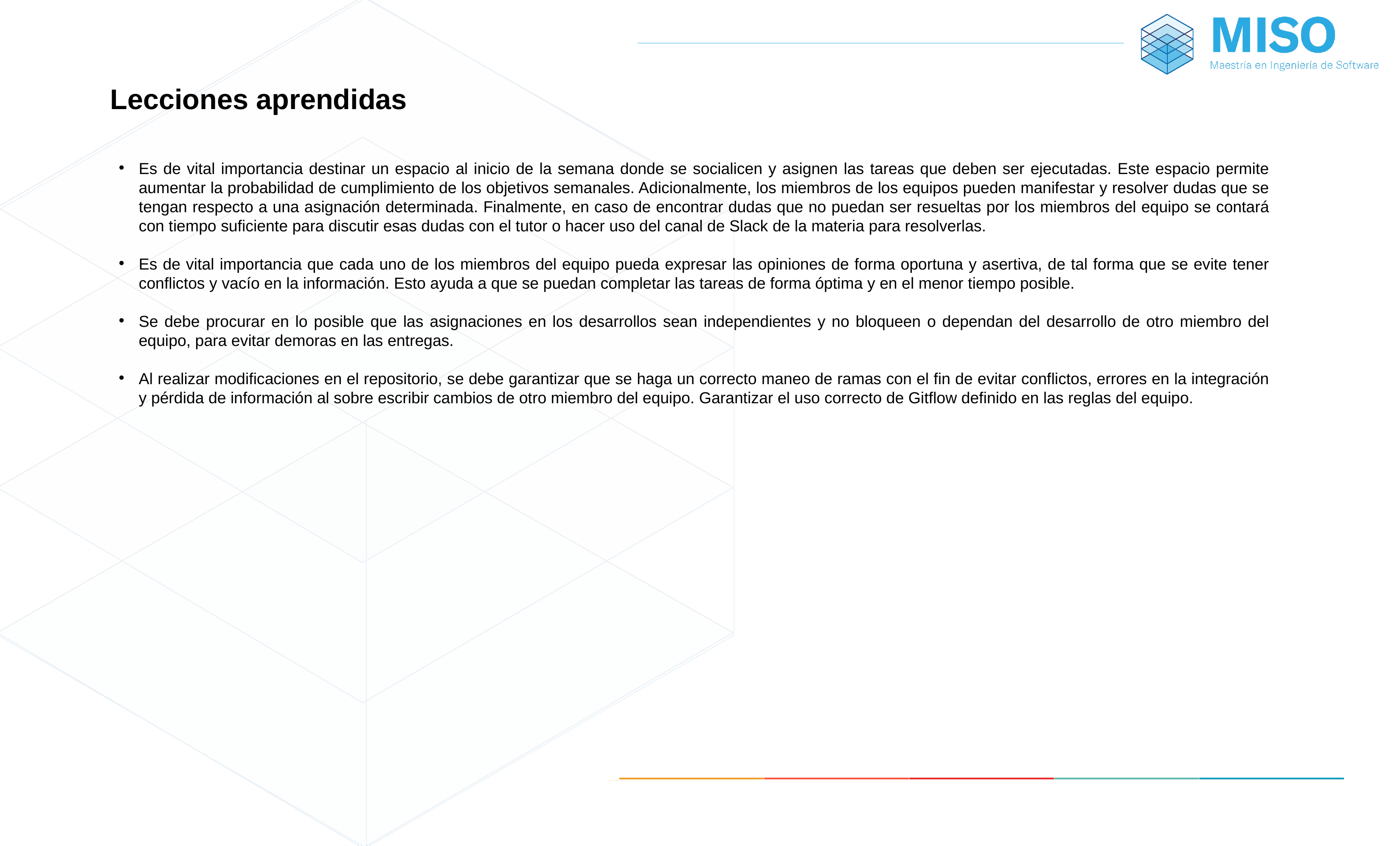

Lecciones aprendidas
Es de vital importancia destinar un espacio al inicio de la semana donde se socialicen y asignen las tareas que deben ser ejecutadas. Este espacio permite aumentar la probabilidad de cumplimiento de los objetivos semanales. Adicionalmente, los miembros de los equipos pueden manifestar y resolver dudas que se tengan respecto a una asignación determinada. Finalmente, en caso de encontrar dudas que no puedan ser resueltas por los miembros del equipo se contará con tiempo suficiente para discutir esas dudas con el tutor o hacer uso del canal de Slack de la materia para resolverlas.

Es de vital importancia que cada uno de los miembros del equipo pueda expresar las opiniones de forma oportuna y asertiva, de tal forma que se evite tener conflictos y vacío en la información. Esto ayuda a que se puedan completar las tareas de forma óptima y en el menor tiempo posible.

Se debe procurar en lo posible que las asignaciones en los desarrollos sean independientes y no bloqueen o dependan del desarrollo de otro miembro del equipo, para evitar demoras en las entregas.

Al realizar modificaciones en el repositorio, se debe garantizar que se haga un correcto maneo de ramas con el fin de evitar conflictos, errores en la integración y pérdida de información al sobre escribir cambios de otro miembro del equipo. Garantizar el uso correcto de Gitflow definido en las reglas del equipo.